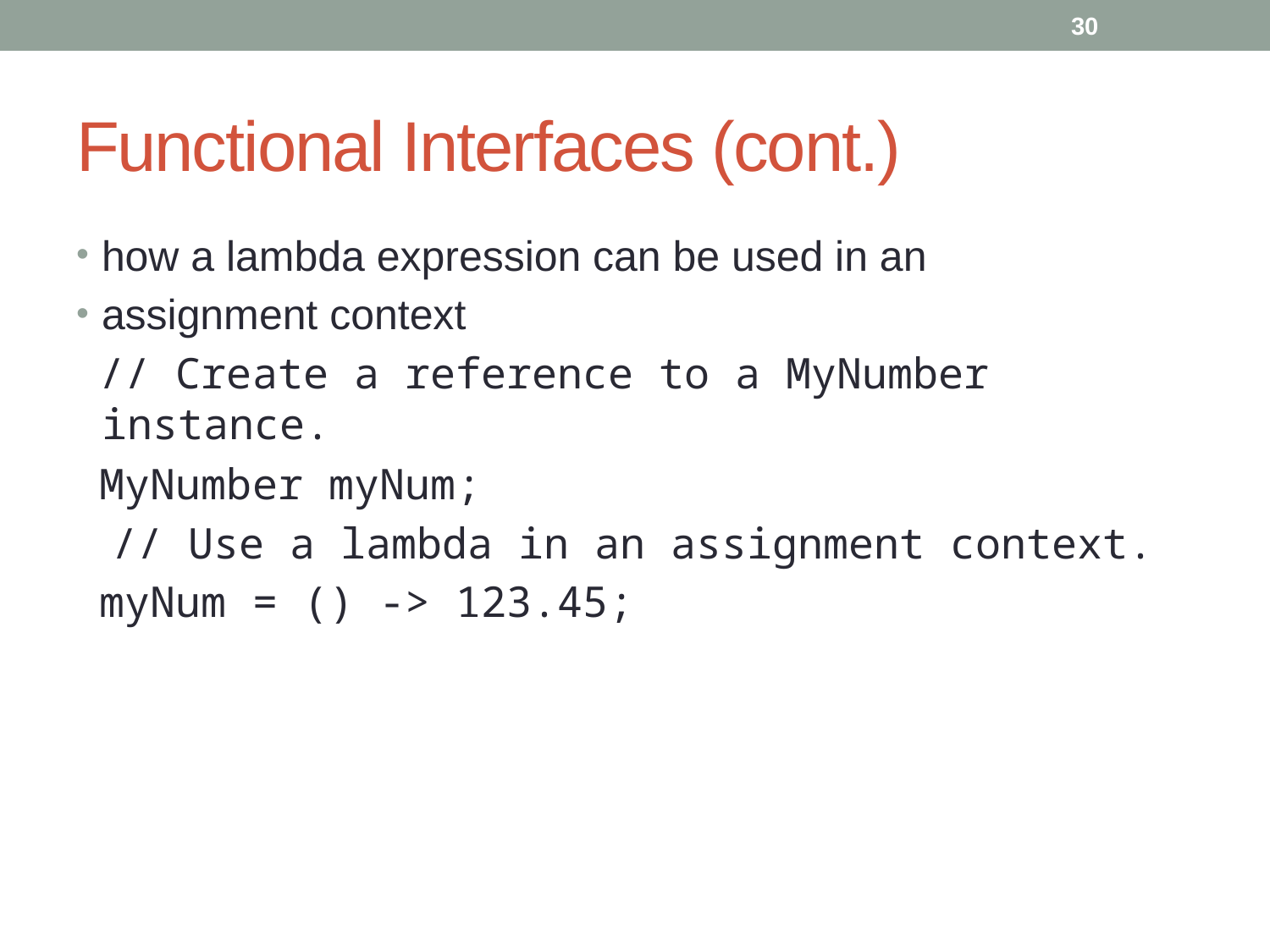

30
# Functional Interfaces (cont.)
how a lambda expression can be used in an
assignment context
  // Create a reference to a MyNumber instance.
  MyNumber myNum;
   // Use a lambda in an assignment context.
  myNum = () -> 123.45;